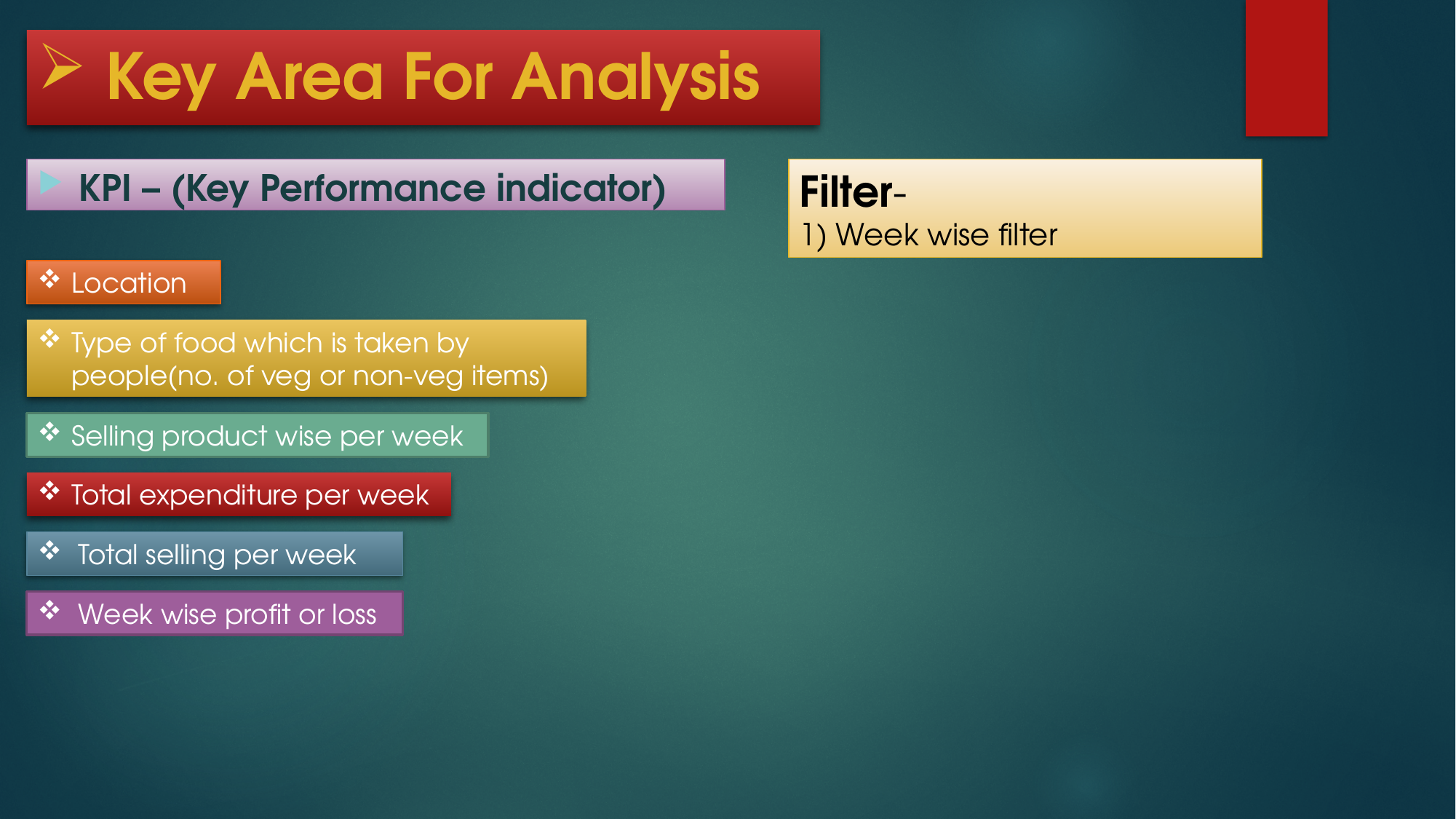

# Key Area For Analysis
KPI – (Key Performance indicator)
Filter-
1) Week wise filter
Location
Type of food which is taken by people(no. of veg or non-veg items)
Selling product wise per week
Total expenditure per week
Total selling per week
Week wise profit or loss